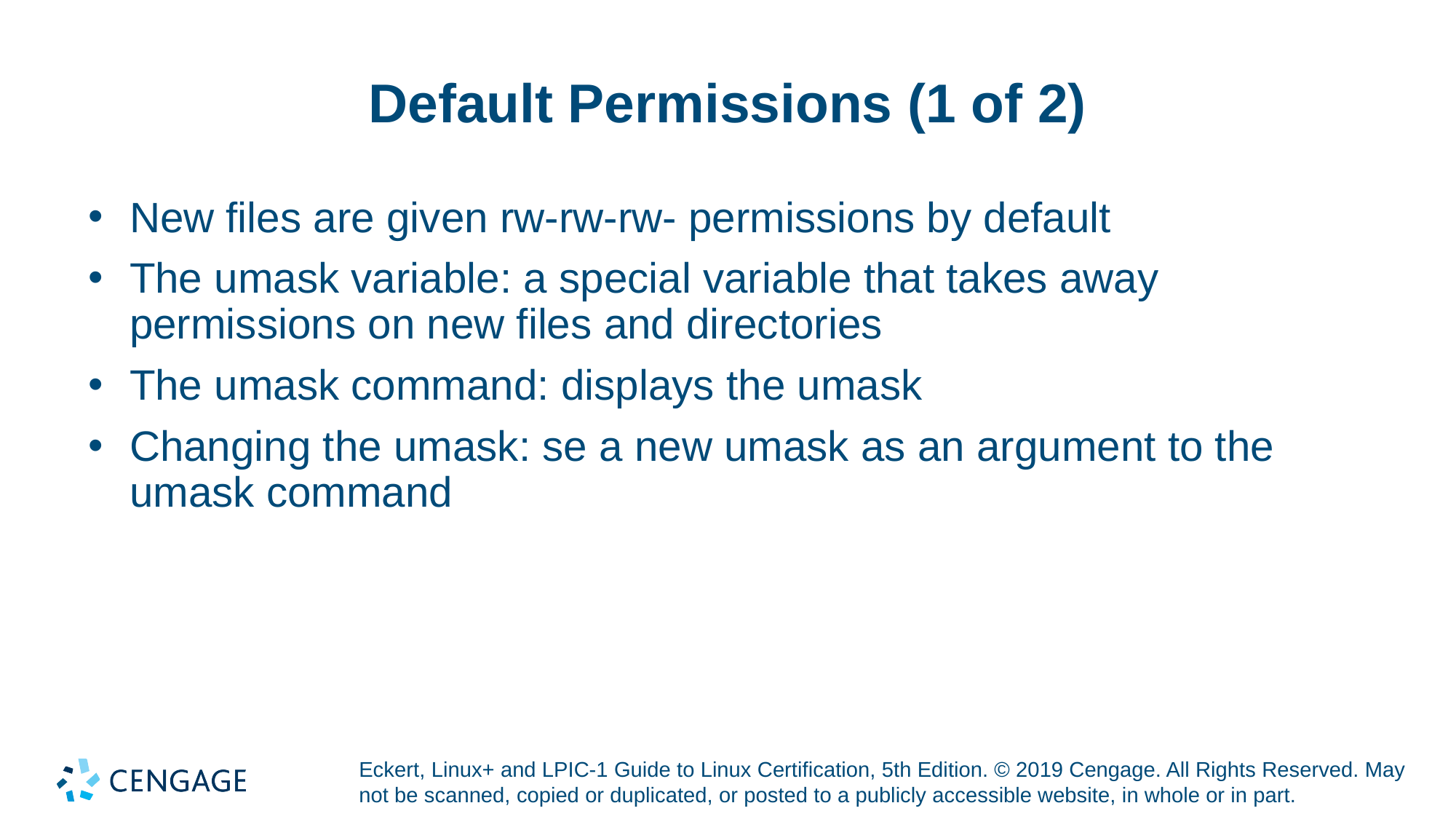

# Default Permissions (1 of 2)
New files are given rw-rw-rw- permissions by default
The umask variable: a special variable that takes away permissions on new files and directories
The umask command: displays the umask
Changing the umask: se a new umask as an argument to the umask command